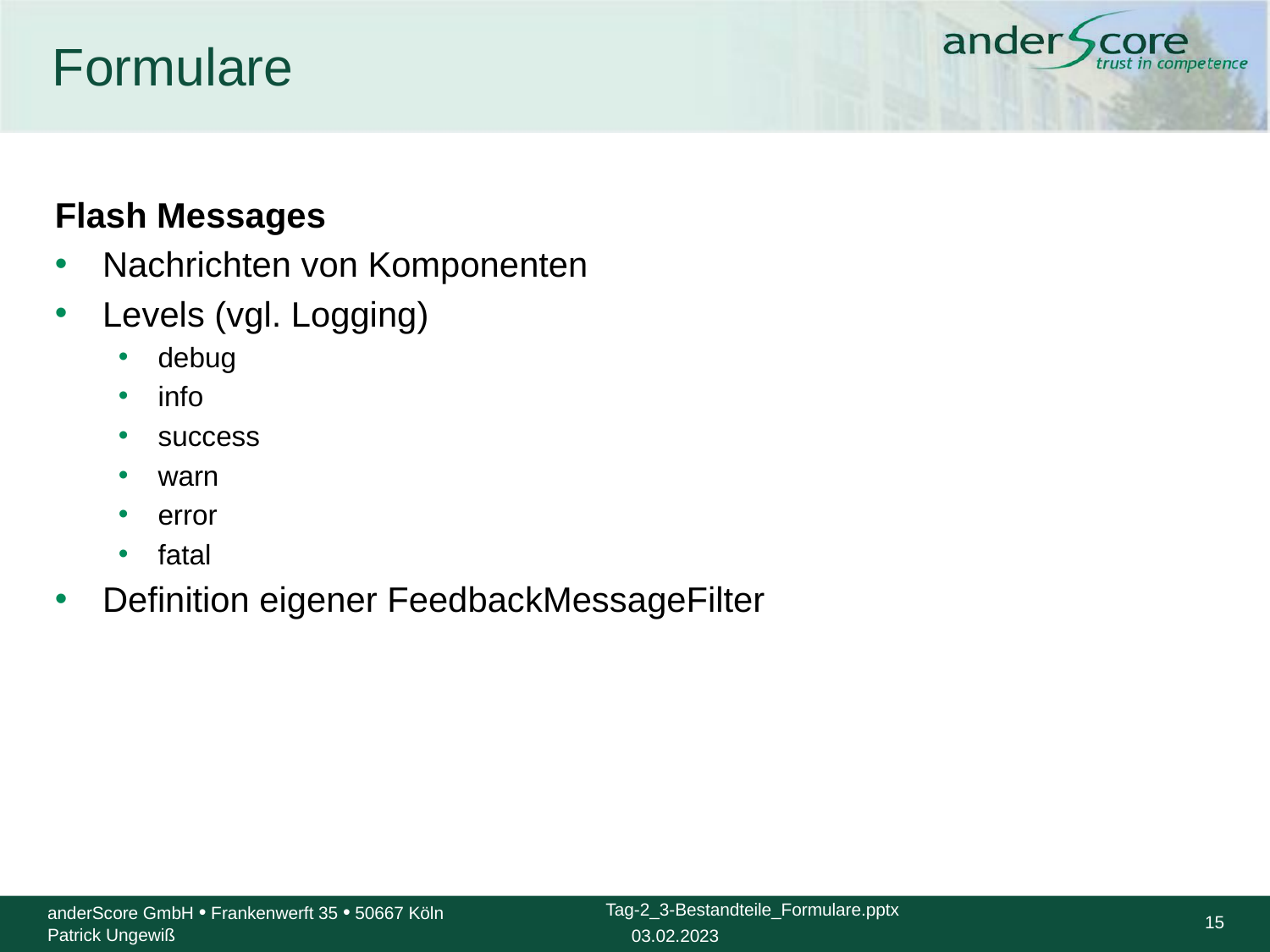

# Formulare
Flash Messages
Nachrichten von Komponenten
Levels (vgl. Logging)
debug
info
success
warn
error
fatal
Definition eigener FeedbackMessageFilter